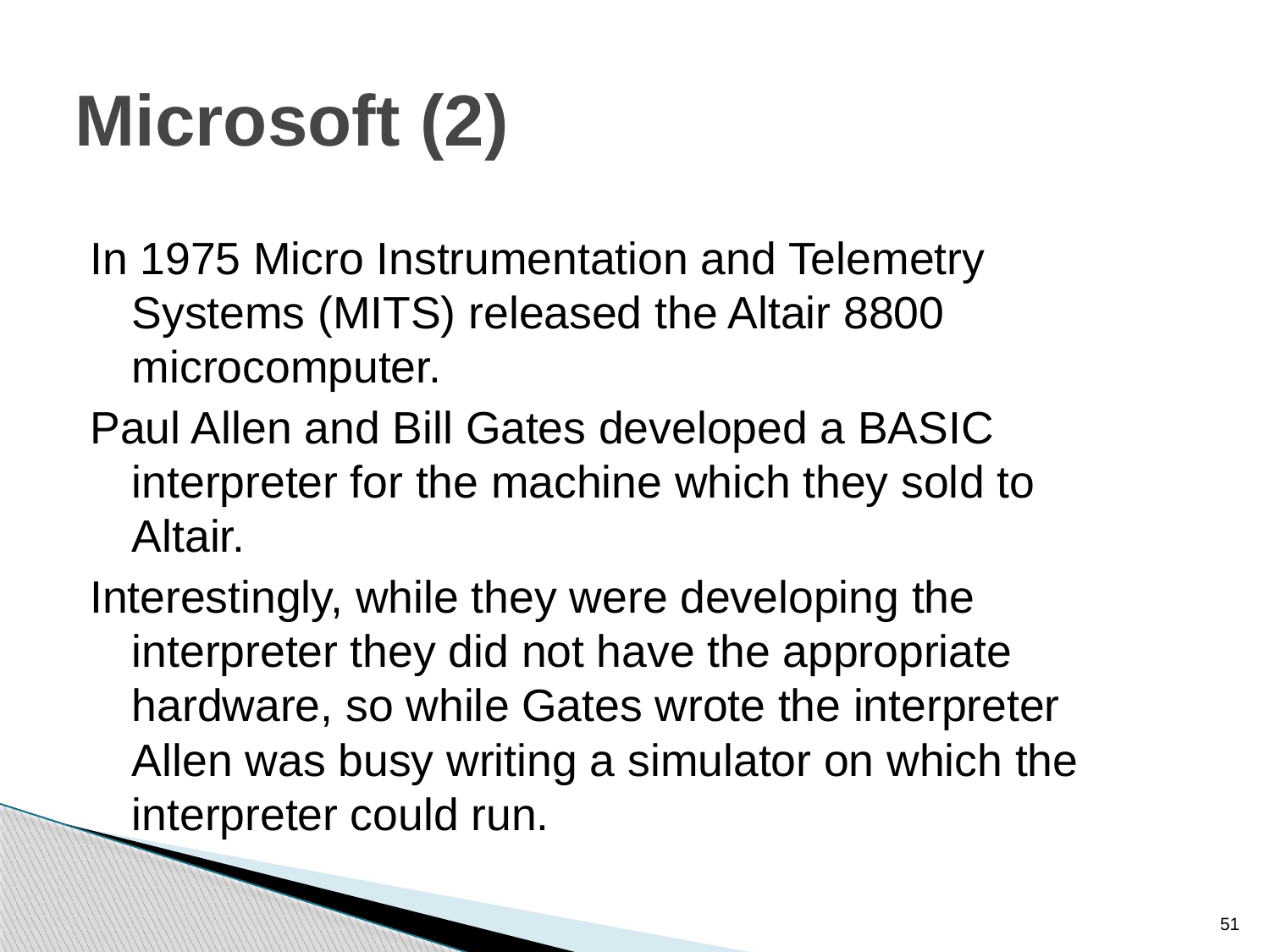

# Microsoft (2)
In 1975 Micro Instrumentation and Telemetry Systems (MITS) released the Altair 8800 microcomputer.
Paul Allen and Bill Gates developed a BASIC interpreter for the machine which they sold to Altair.
Interestingly, while they were developing the interpreter they did not have the appropriate hardware, so while Gates wrote the interpreter Allen was busy writing a simulator on which the interpreter could run.
51